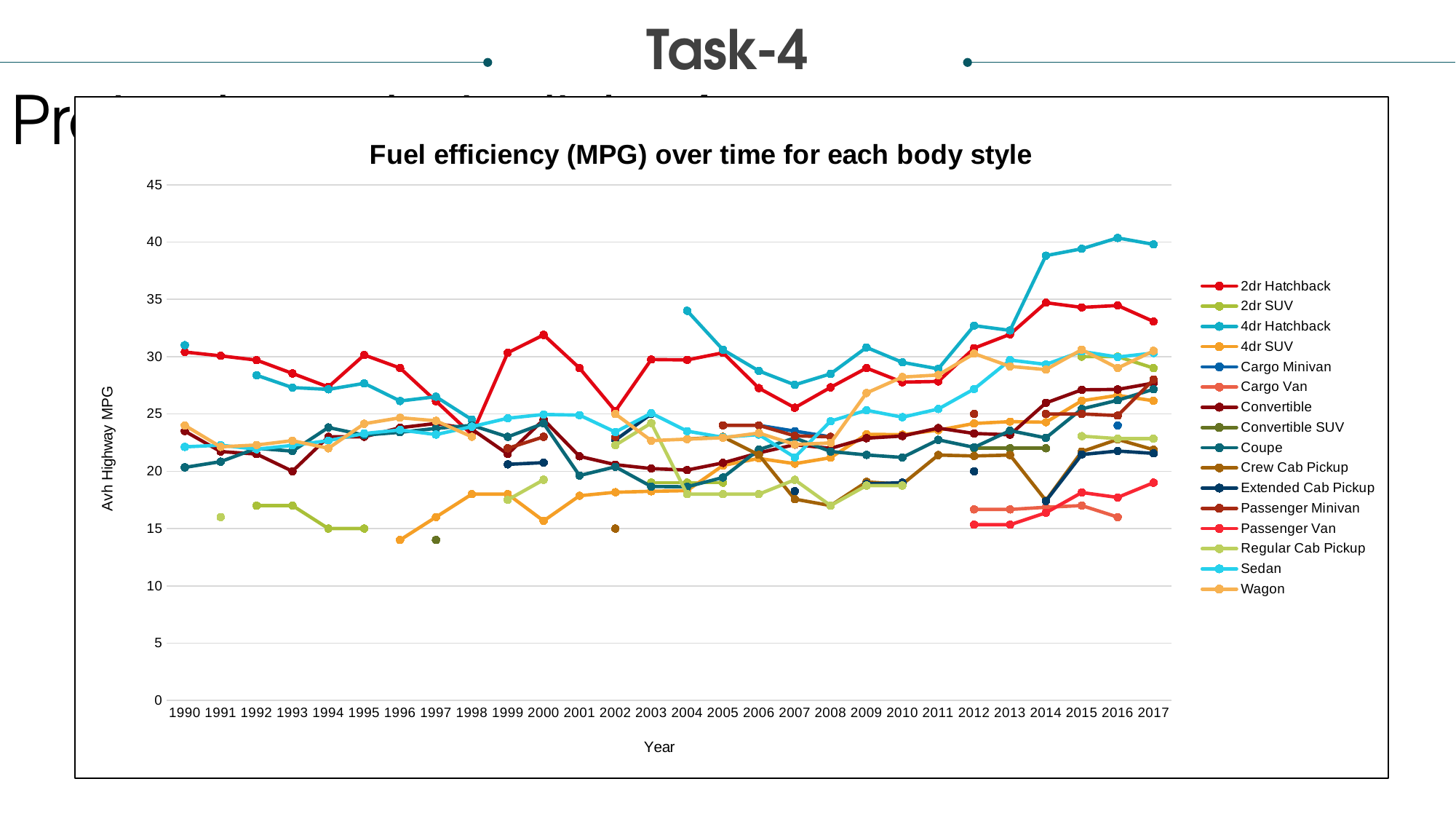

Task-4
Project analysis slide 4

### Chart: Fuel efficiency (MPG) over time for each body style

| Category | 2dr Hatchback | 2dr SUV | 4dr Hatchback | 4dr SUV | Cargo Minivan | Cargo Van | Convertible | Convertible SUV | Coupe | Crew Cab Pickup | Extended Cab Pickup | Passenger Minivan | Passenger Van | Regular Cab Pickup | Sedan | Wagon |
|---|---|---|---|---|---|---|---|---|---|---|---|---|---|---|---|---|
| 1990 | 30.4 | None | 31.0 | None | None | None | 23.5 | None | 20.333333333333332 | None | None | None | None | None | 22.125 | 24.0 |
| 1991 | 30.066666666666666 | None | None | None | None | None | 21.714285714285715 | None | 20.833333333333332 | None | None | None | None | 16.0 | 22.272727272727273 | 22.125 |
| 1992 | 29.696969696969695 | 17.0 | 28.375 | None | None | None | 21.5 | None | 22.0 | None | None | None | None | None | 21.923076923076923 | 22.285714285714285 |
| 1993 | 28.533333333333335 | 17.0 | 27.3 | None | None | None | 20.0 | None | 21.75 | None | None | None | None | None | 22.258064516129032 | 22.666666666666668 |
| 1994 | 27.35 | 15.0 | 27.142857142857142 | None | None | None | 23.0 | None | 23.818181818181817 | None | None | None | None | None | 22.666666666666668 | 22.0 |
| 1995 | 30.142857142857142 | 15.0 | 27.666666666666668 | None | None | None | 23.0 | None | 23.15 | None | None | None | None | None | 23.294117647058822 | 24.142857142857142 |
| 1996 | 29.0 | None | 26.125 | 14.0 | None | None | 23.8 | None | 23.4 | None | None | None | None | None | 23.6 | 24.666666666666668 |
| 1997 | 26.11111111111111 | 14.0 | 26.5 | 16.0 | None | None | 24.166666666666668 | 14.0 | 23.733333333333334 | None | None | None | None | None | 23.2 | 24.4 |
| 1998 | 23.2 | None | 24.5 | 18.0 | None | None | 23.666666666666668 | None | 24.0 | None | None | None | None | None | 23.88888888888889 | 23.0 |
| 1999 | 30.333333333333332 | None | None | 18.0 | None | None | 21.5 | None | 23.0 | None | 20.6 | 22.0 | None | 17.5 | 24.625 | None |
| 2000 | 31.9 | None | None | 15.666666666666666 | None | None | 24.5 | None | 24.166666666666668 | None | 20.75 | 23.0 | None | 19.25 | 24.956521739130434 | None |
| 2001 | 29.0 | None | None | 17.857142857142858 | None | None | 21.3 | None | 19.625 | None | None | None | None | None | 24.894736842105264 | None |
| 2002 | 25.25 | None | None | 18.166666666666668 | None | None | 20.571428571428573 | None | 20.384615384615383 | 15.0 | 22.714285714285715 | 23.0 | None | 22.272727272727273 | 23.42105263157895 | 25.0 |
| 2003 | 29.75 | 19.0 | None | 18.25 | None | None | 20.23076923076923 | None | 18.666666666666668 | None | 25.0 | None | None | 24.2 | 25.058823529411764 | 22.666666666666668 |
| 2004 | 29.714285714285715 | 19.0 | 34.0 | 18.307692307692307 | None | None | 20.1 | None | 18.642857142857142 | 22.8 | None | None | None | 18.0 | 23.5 | 22.8 |
| 2005 | 30.333333333333332 | 19.0 | 30.6 | 20.5 | None | None | 20.727272727272727 | None | 19.454545454545453 | 23.0 | None | 24.0 | None | 18.0 | 22.96153846153846 | 22.916666666666668 |
| 2006 | 27.25 | None | 28.75 | 21.115384615384617 | 24.0 | None | 21.6 | None | 21.88235294117647 | 21.428571428571427 | None | 24.0 | None | 18.0 | 23.2 | 23.333333333333332 |
| 2007 | 25.53846153846154 | None | 27.53846153846154 | 20.659574468085108 | 23.5 | None | 22.318181818181817 | None | 22.9 | 17.5625 | 18.256410256410255 | 23.09090909090909 | None | 19.25 | 21.214285714285715 | 22.333333333333332 |
| 2008 | 27.318181818181817 | None | 28.5 | 21.18 | 23.0 | None | 22.0 | None | 21.72 | 17.0 | None | 23.0 | None | 17.0 | 24.37037037037037 | 22.466666666666665 |
| 2009 | 29.0 | None | 30.8 | 23.22222222222222 | None | None | 22.88235294117647 | None | 21.423076923076923 | 19.06451612903226 | 18.88888888888889 | None | None | 18.75 | 25.317460317460316 | 26.82608695652174 |
| 2010 | 27.76923076923077 | None | 29.5 | 23.19298245614035 | None | None | 23.071428571428573 | None | 21.2 | 18.866666666666667 | 19.0 | None | None | 18.75 | 24.714285714285715 | 28.214285714285715 |
| 2011 | 27.833333333333332 | None | 28.93103448275862 | 23.583333333333332 | None | None | 23.764705882352942 | None | 22.73913043478261 | 21.41176470588235 | None | None | None | None | 25.428571428571427 | 28.4 |
| 2012 | 30.73913043478261 | None | 32.7037037037037 | 24.166666666666668 | None | 16.666666666666668 | 23.291666666666668 | 22.0 | 22.08108108108108 | 21.333333333333332 | 20.0 | 25.0 | 15.333333333333334 | None | 27.176470588235293 | 30.26086956521739 |
| 2013 | 31.94736842105263 | None | 32.28787878787879 | 24.32608695652174 | None | 16.666666666666668 | 23.181818181818183 | 22.0 | 23.54054054054054 | 21.41176470588235 | None | None | 15.333333333333334 | None | 29.70149253731343 | 29.14814814814815 |
| 2014 | 34.7037037037037 | None | 38.80952380952381 | 24.274509803921568 | None | 16.857142857142858 | 25.958333333333332 | 22.0 | 22.907894736842106 | 17.444444444444443 | 17.4 | 25.0 | 16.375 | None | 29.320388349514563 | 28.866666666666667 |
| 2015 | 34.29545454545455 | 30.0 | 39.40714285714286 | 26.145631067961165 | None | 17.0 | 27.104895104895103 | None | 25.4375 | 21.714285714285715 | 21.457142857142856 | 25.0 | 18.142857142857142 | 23.060606060606062 | 30.45137157107232 | 30.612244897959183 |
| 2016 | 34.459016393442624 | 30.0 | 40.35537190082645 | 26.62230215827338 | 24.0 | 16.0 | 27.137931034482758 | None | 26.19047619047619 | 22.774647887323944 | 21.763157894736842 | 24.857142857142858 | 17.714285714285715 | 22.84375 | 29.966587112171837 | 29.0 |
| 2017 | 33.06666666666667 | 29.0 | 39.79661016949152 | 26.147321428571427 | None | None | 27.690140845070424 | 28.0 | 27.14814814814815 | 21.877551020408163 | 21.555555555555557 | 28.0 | 19.0 | 22.84375 | 30.313099041533548 | 30.5 |
Tasks
Management Objectives
Implementation lan
Schedules
Customer Objectives
Resources